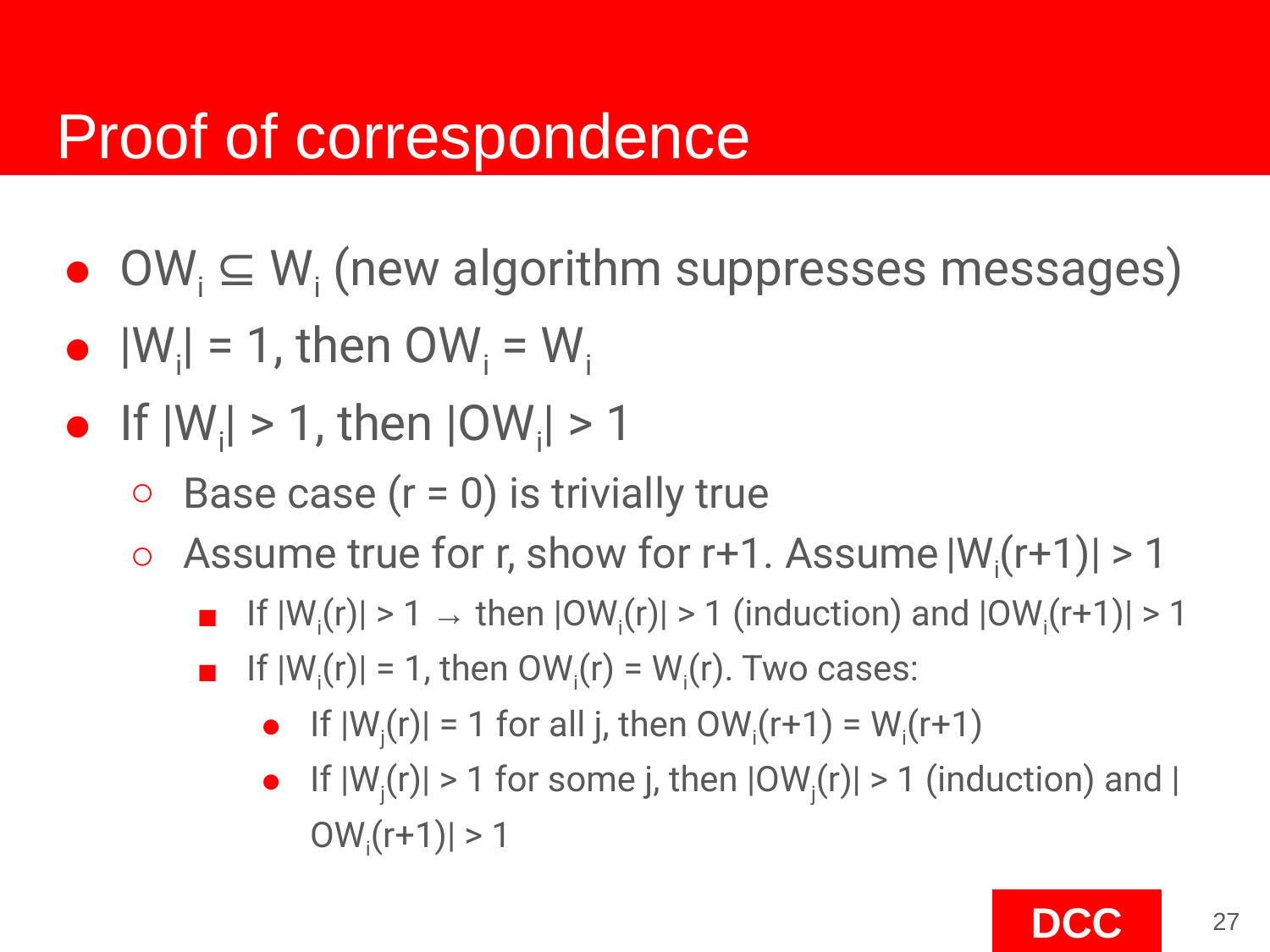

# Proof of correspondence
OWi ⊆ Wi (new algorithm suppresses messages)
|Wi| = 1, then OWi = Wi
If |Wi| > 1, then |OWi| > 1
Base case (r = 0) is trivially true
Assume true for r, show for r+1. Assume |Wi(r+1)| > 1
If |Wi(r)| > 1 → then |OWi(r)| > 1 (induction) and |OWi(r+1)| > 1
If |Wi(r)| = 1, then OWi(r) = Wi(r). Two cases:
If |Wj(r)| = 1 for all j, then OWi(r+1) = Wi(r+1)
If |Wj(r)| > 1 for some j, then |OWj(r)| > 1 (induction) and |OWi(r+1)| > 1
27